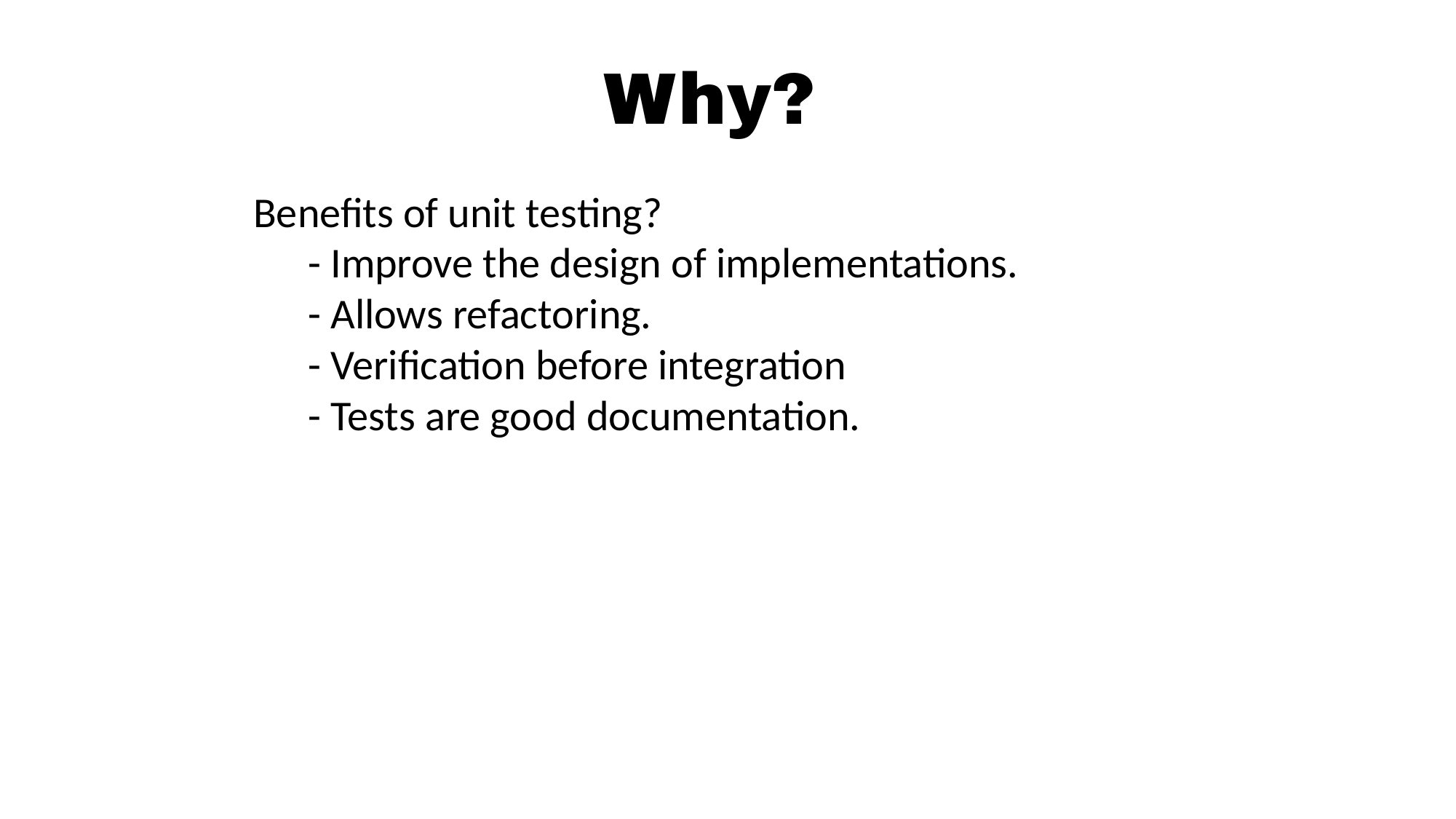

Why?
Benefits of unit testing?
- Improve the design of implementations.
- Allows refactoring.
- Verification before integration
- Tests are good documentation.